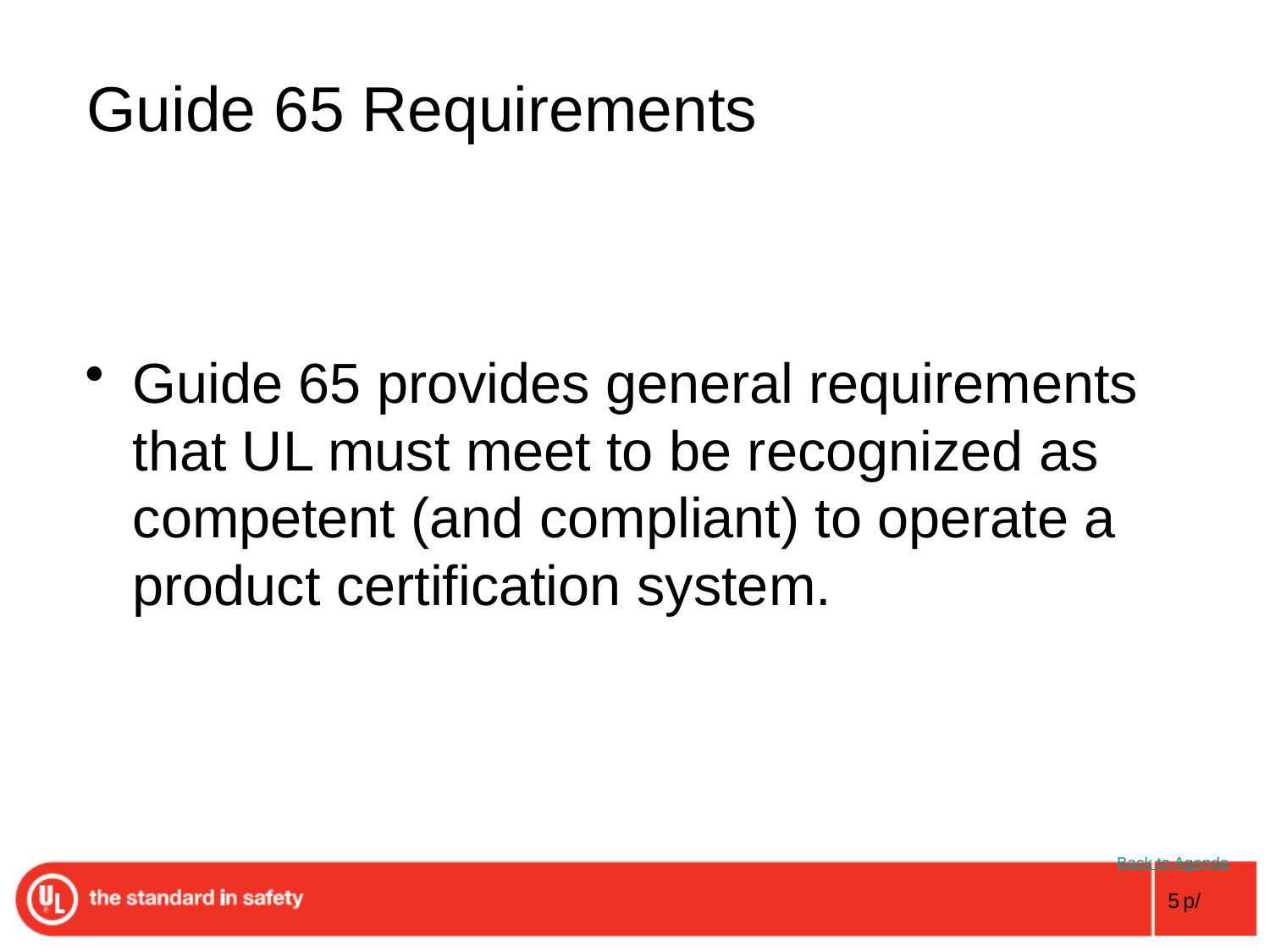

# Guide 65 Requirements
Guide 65 provides general requirements that UL must meet to be recognized as competent (and compliant) to operate a product certification system.

Back to Agenda